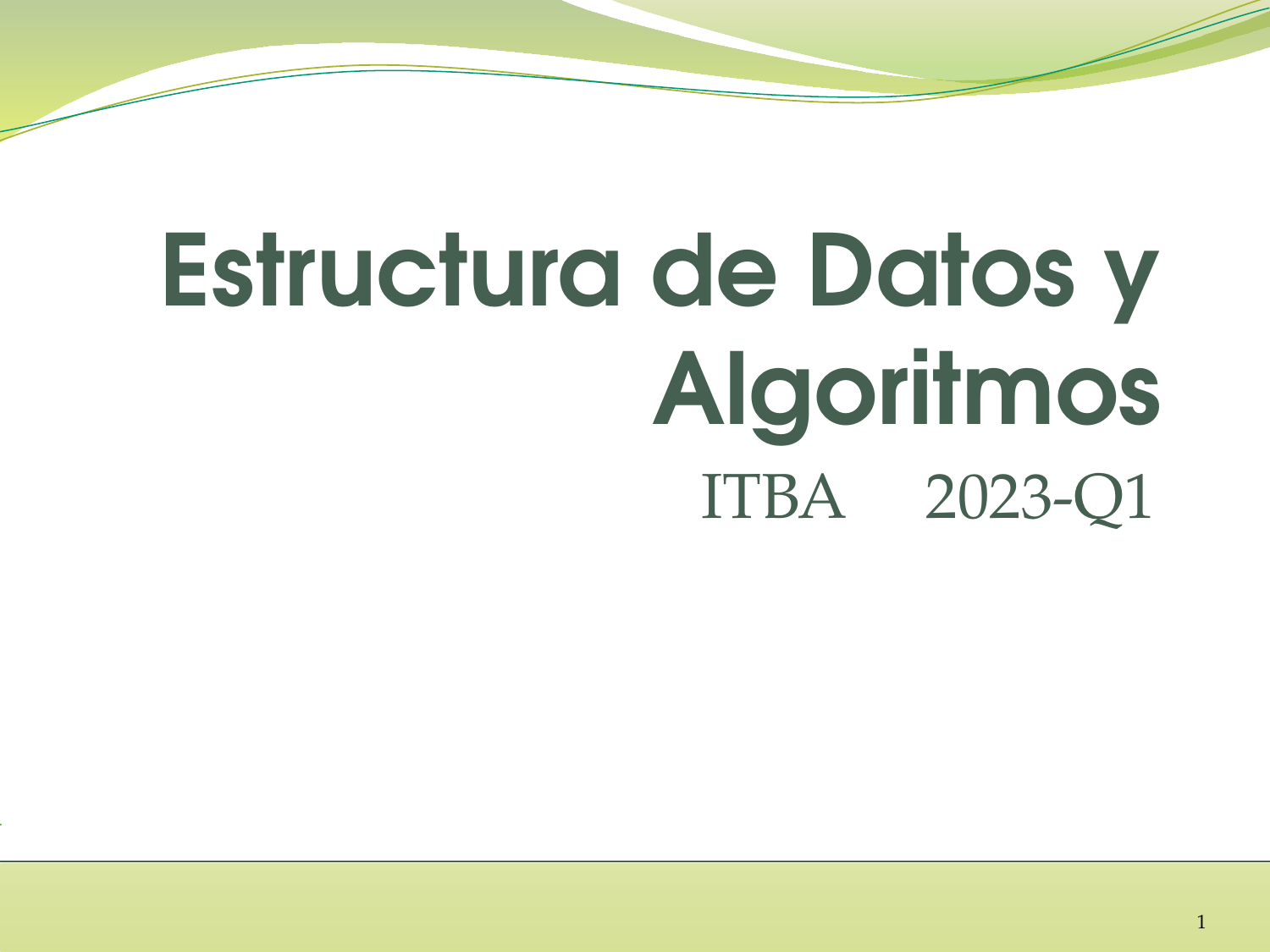

# Estructura de Datos y Algoritmos
ITBA     2023-Q1
1